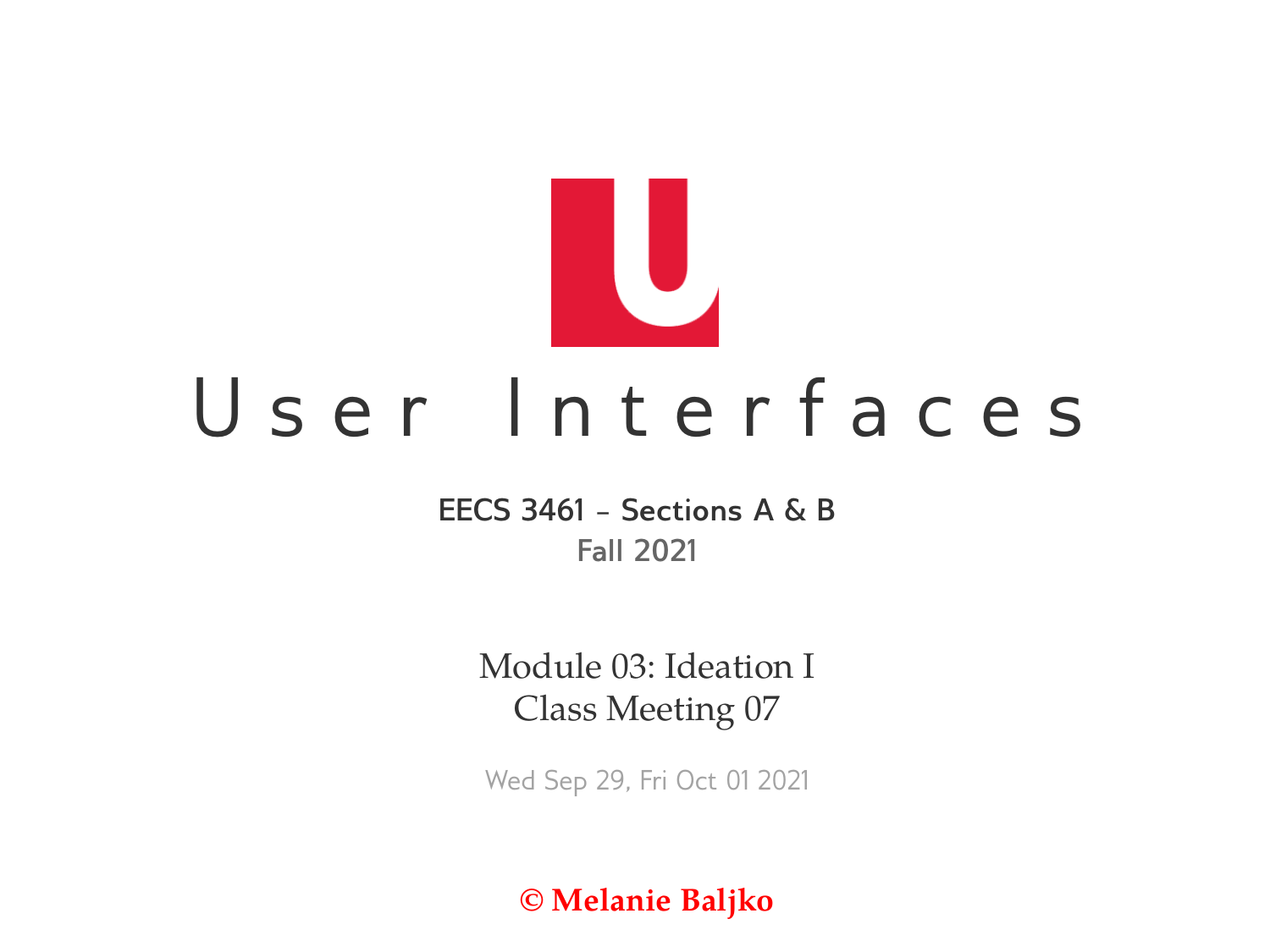

Module 03: Ideation I
Class Meeting 07
Wed Sep 29, Fri Oct 01 2021
© Melanie Baljko